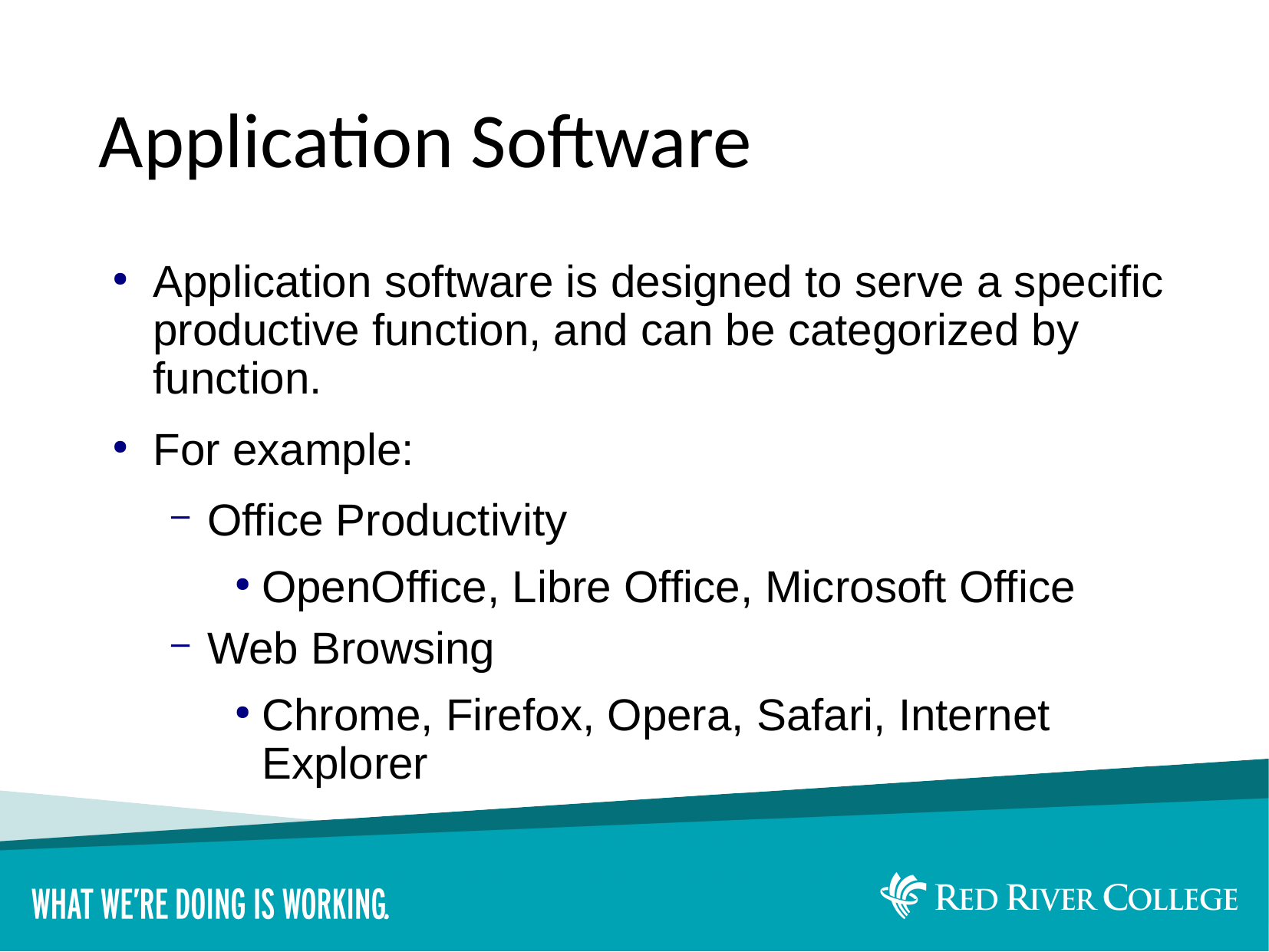

# Application Software
Application software is designed to serve a specific productive function, and can be categorized by function.
For example:
Office Productivity
OpenOffice, Libre Office, Microsoft Office
Web Browsing
Chrome, Firefox, Opera, Safari, Internet Explorer